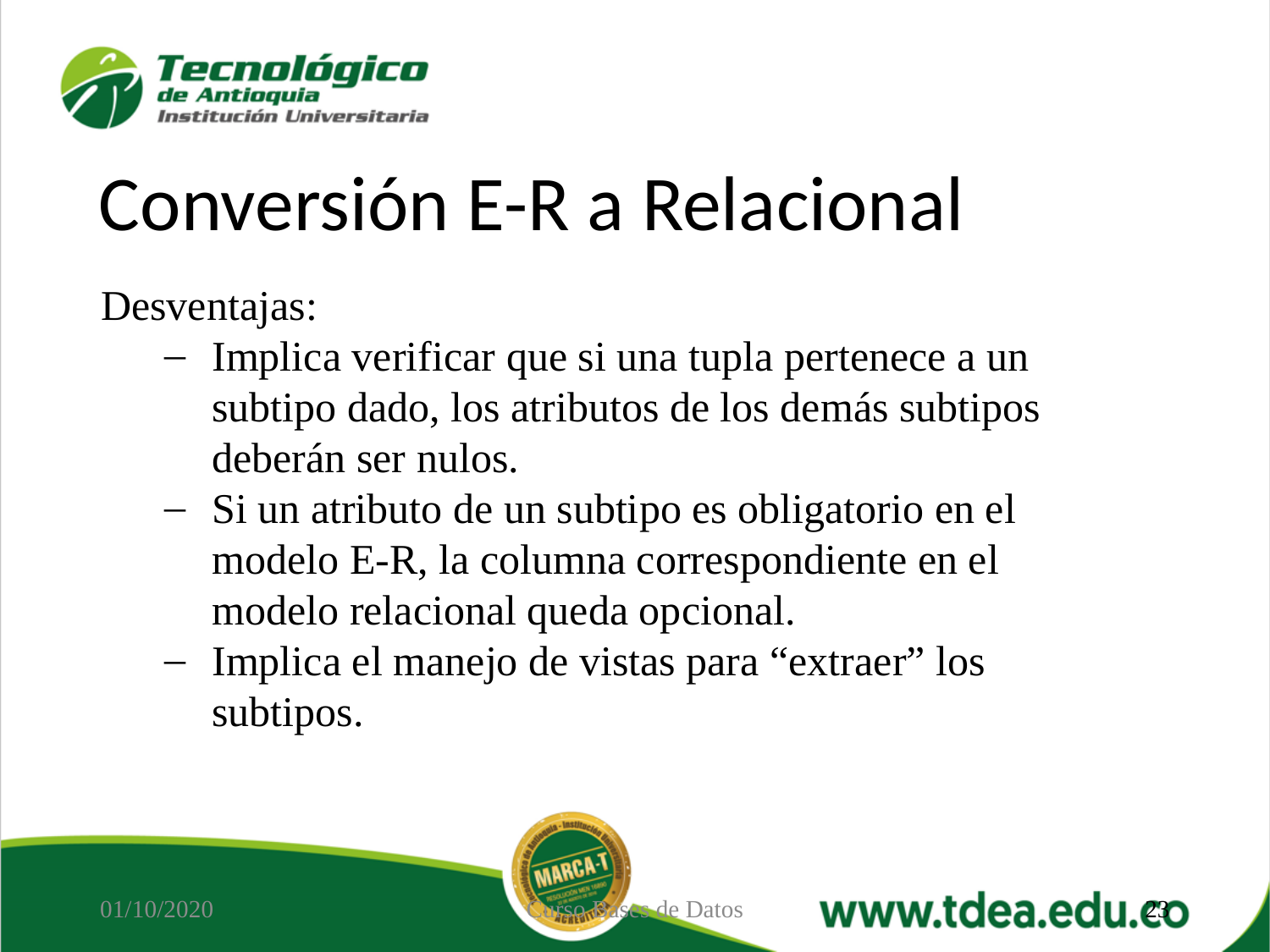

# Conversión E-R a Relacional
Desventajas:
Implica verificar que si una tupla pertenece a un subtipo dado, los atributos de los demás subtipos deberán ser nulos.
Si un atributo de un subtipo es obligatorio en el modelo E-R, la columna correspondiente en el modelo relacional queda opcional.
Implica el manejo de vistas para “extraer” los subtipos.
01/10/2020
Curso Bases de Datos
23